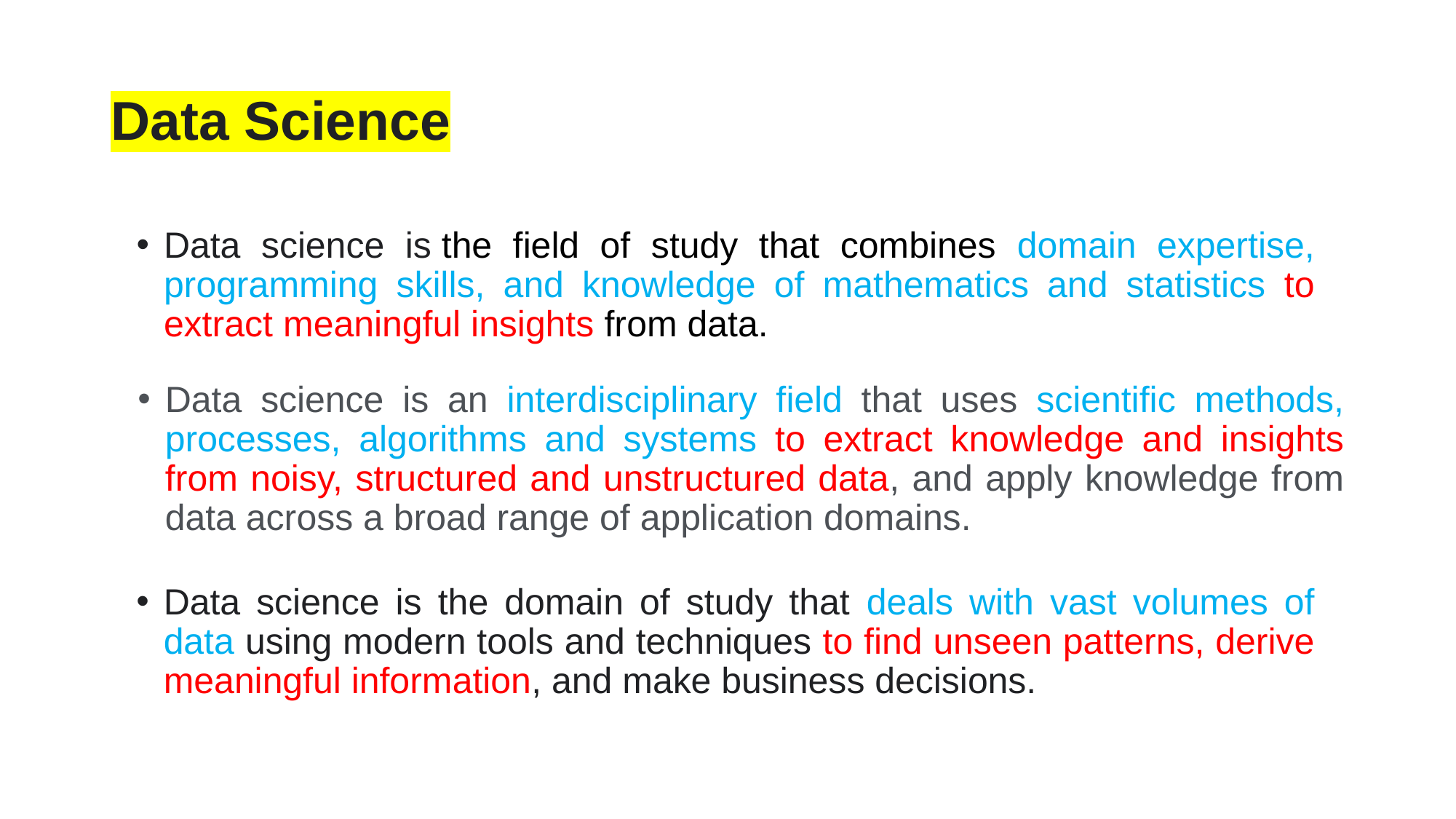

# Data Science
Data science is the field of study that combines domain expertise, programming skills, and knowledge of mathematics and statistics to extract meaningful insights from data.
Data science is an interdisciplinary field that uses scientific methods, processes, algorithms and systems to extract knowledge and insights from noisy, structured and unstructured data, and apply knowledge from data across a broad range of application domains.

Data science is the domain of study that deals with vast volumes of data using modern tools and techniques to find unseen patterns, derive meaningful information, and make business decisions.